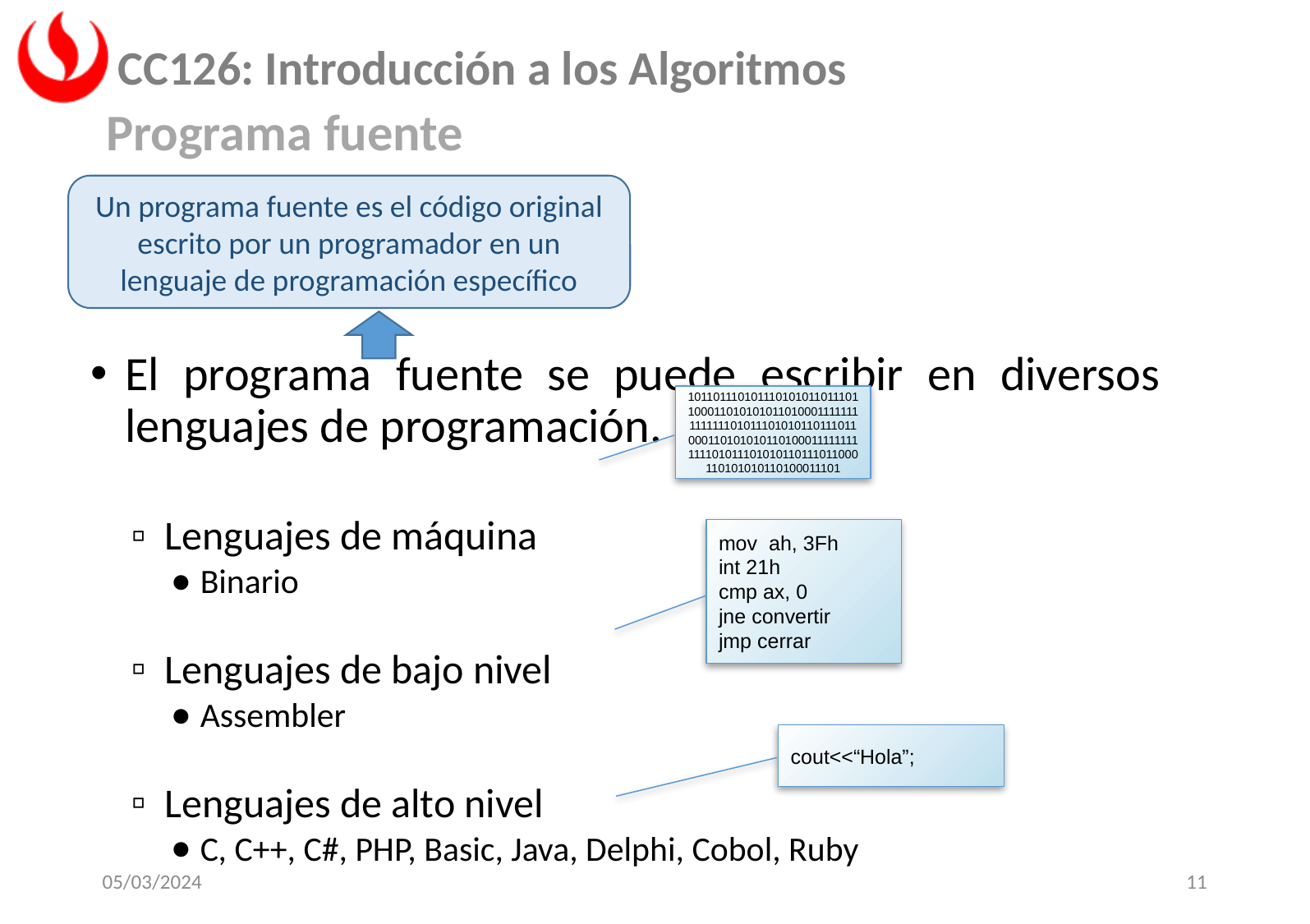

Programa fuente
Un programa fuente es el código original escrito por un programador en un lenguaje de programación específico

El programa fuente se puede escribir en diversos lenguajes de programación.

Lenguajes de máquina
Binario

Lenguajes de bajo nivel
Assembler

Lenguajes de alto nivel
C, C++, C#, PHP, Basic, Java, Delphi, Cobol, Ruby
101101110101110101011011101100011010101011010001111111111111101011101010110111011000110101010110100011111111111101011101010110111011000110101010110100011101
mov  ah, 3Fh
int 21h
cmp ax, 0
jne convertir
jmp cerrar
cout<<“Hola”;
05/03/2024
11